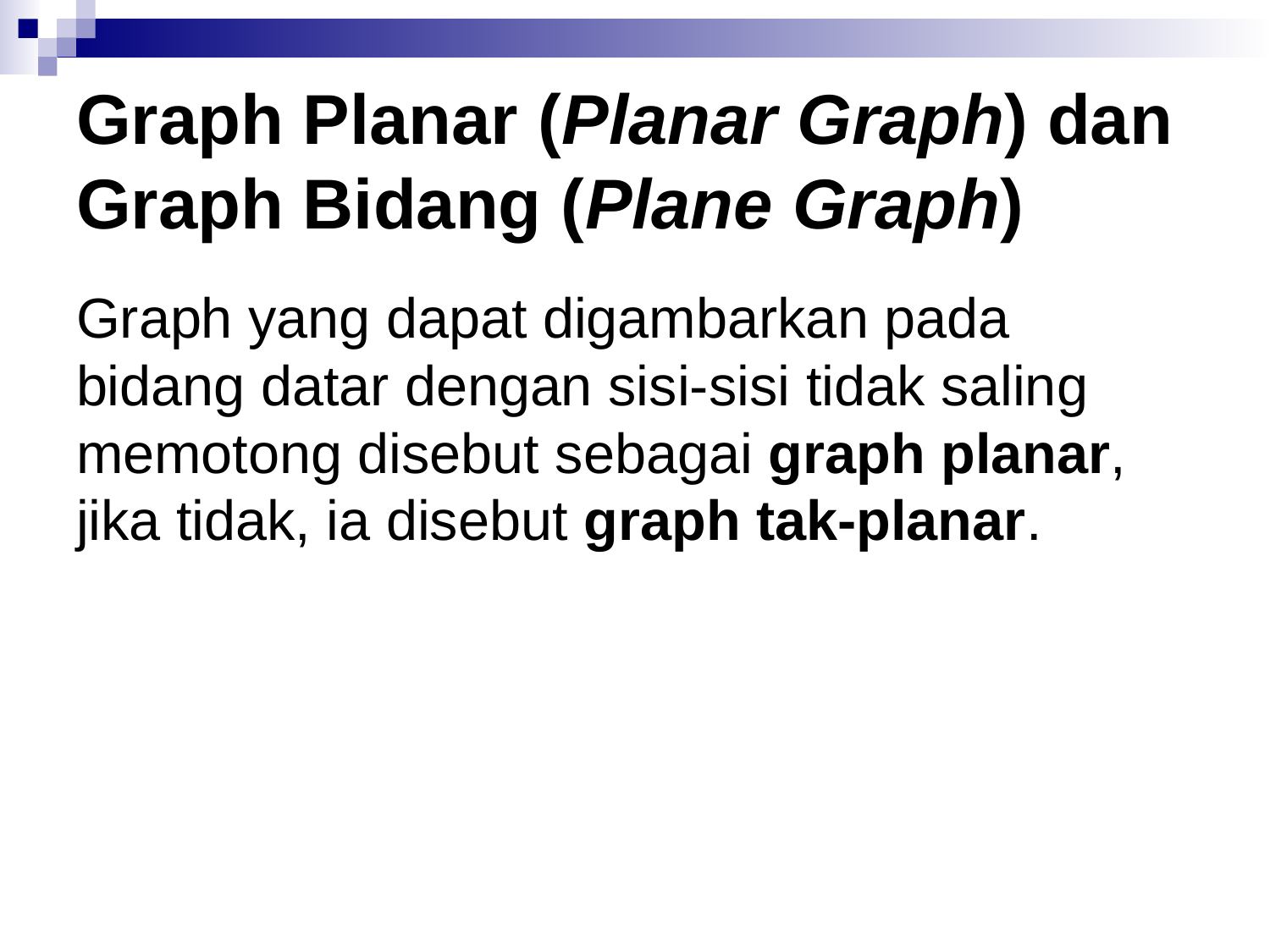

# Graph Planar (Planar Graph) dan Graph Bidang (Plane Graph)
Graph yang dapat digambarkan pada bidang datar dengan sisi-sisi tidak saling memotong disebut sebagai graph planar, jika tidak, ia disebut graph tak-planar.